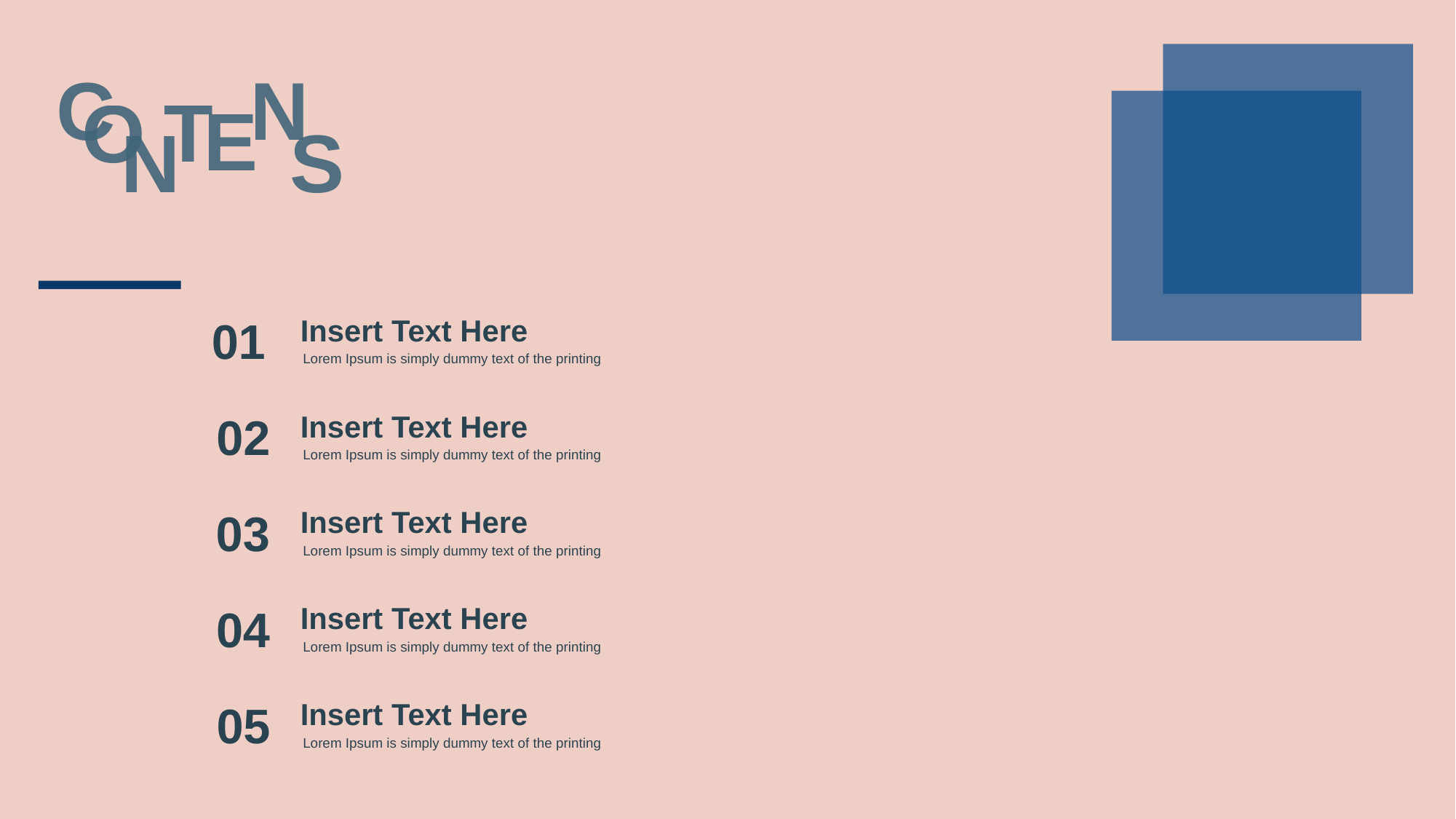

C
N
T
O
E
S
N

01
Insert Text Here
Lorem Ipsum is simply dummy text of the printing
02
Insert Text Here
Lorem Ipsum is simply dummy text of the printing
03
Insert Text Here
Lorem Ipsum is simply dummy text of the printing
04
Insert Text Here
Lorem Ipsum is simply dummy text of the printing
05
Insert Text Here
Lorem Ipsum is simply dummy text of the printing